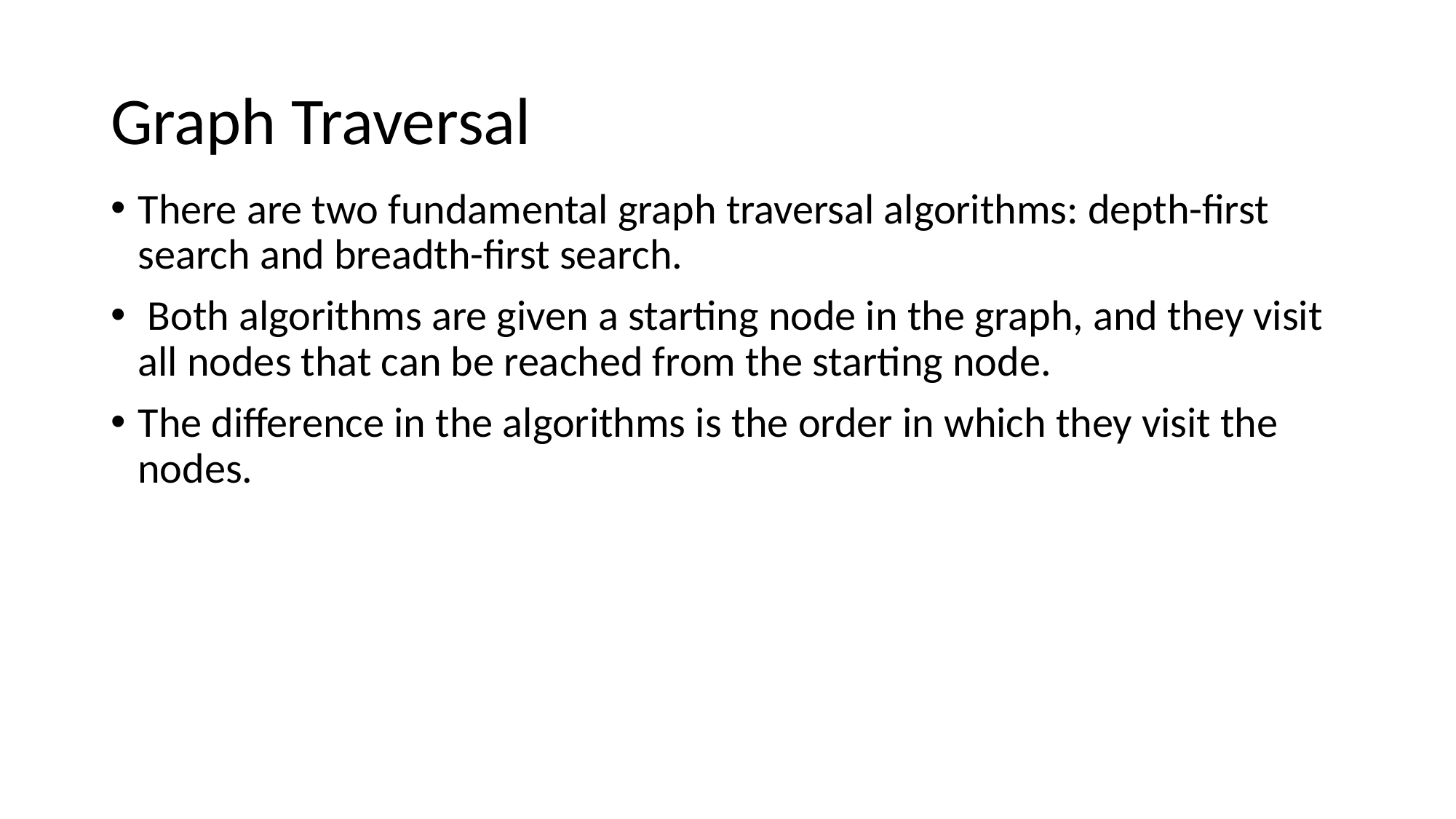

Graph Traversal
There are two fundamental graph traversal algorithms: depth-first search and breadth-first search.
 Both algorithms are given a starting node in the graph, and they visit all nodes that can be reached from the starting node.
The difference in the algorithms is the order in which they visit the nodes.